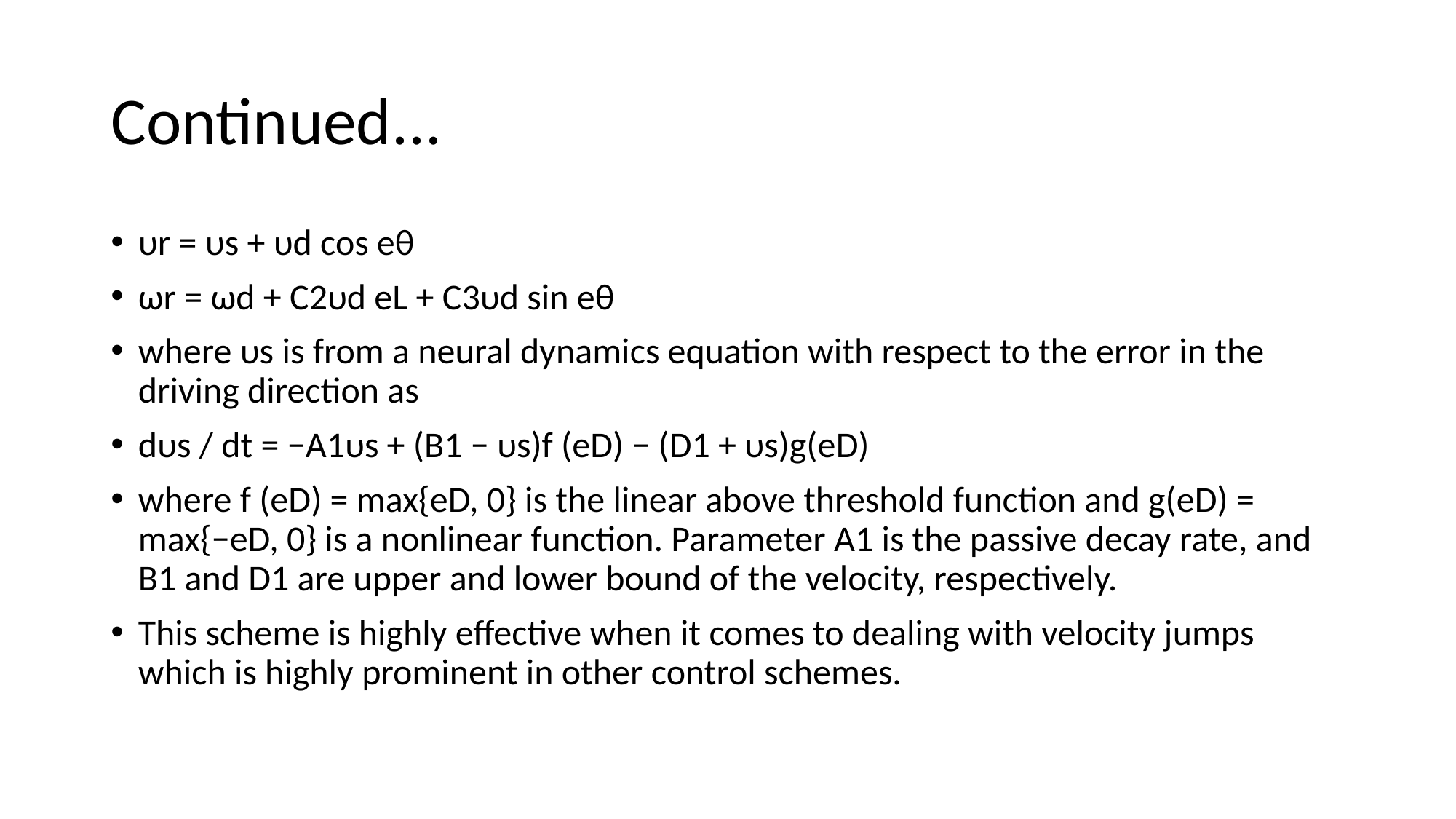

# Continued...
υr = υs + υd cos eθ
ωr = ωd + C2υd eL + C3υd sin eθ
where υs is from a neural dynamics equation with respect to the error in the driving direction as
dυs / dt = −A1υs + (B1 − υs)f (eD) − (D1 + υs)g(eD)
where f (eD) = max{eD, 0} is the linear above threshold function and g(eD) = max{−eD, 0} is a nonlinear function. Parameter A1 is the passive decay rate, and B1 and D1 are upper and lower bound of the velocity, respectively.
This scheme is highly effective when it comes to dealing with velocity jumps which is highly prominent in other control schemes.